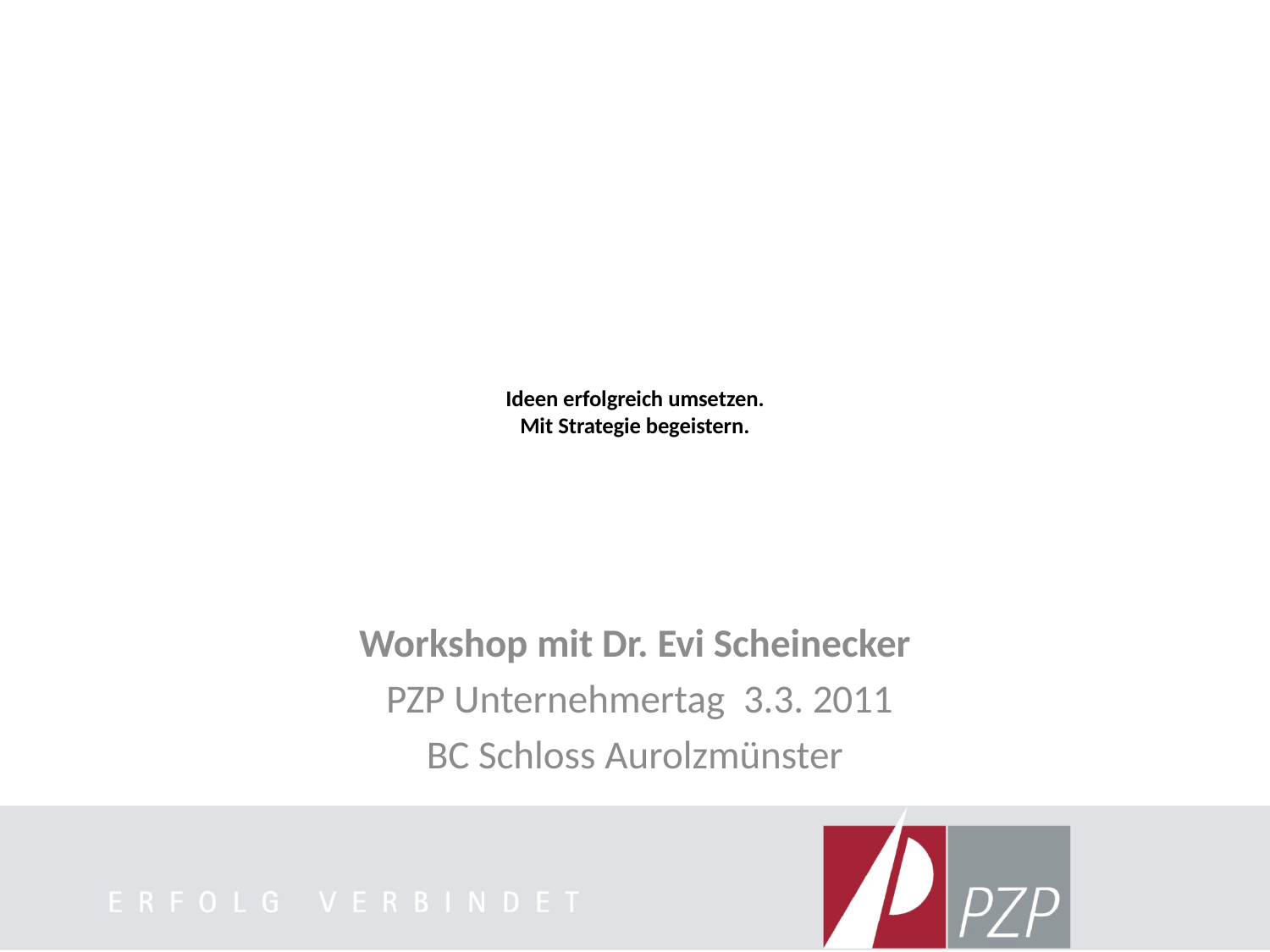

# Ideen erfolgreich umsetzen. Mit Strategie begeistern.

Workshop mit Dr. Evi Scheinecker
 PZP Unternehmertag  3.3. 2011
BC Schloss Aurolzmünster